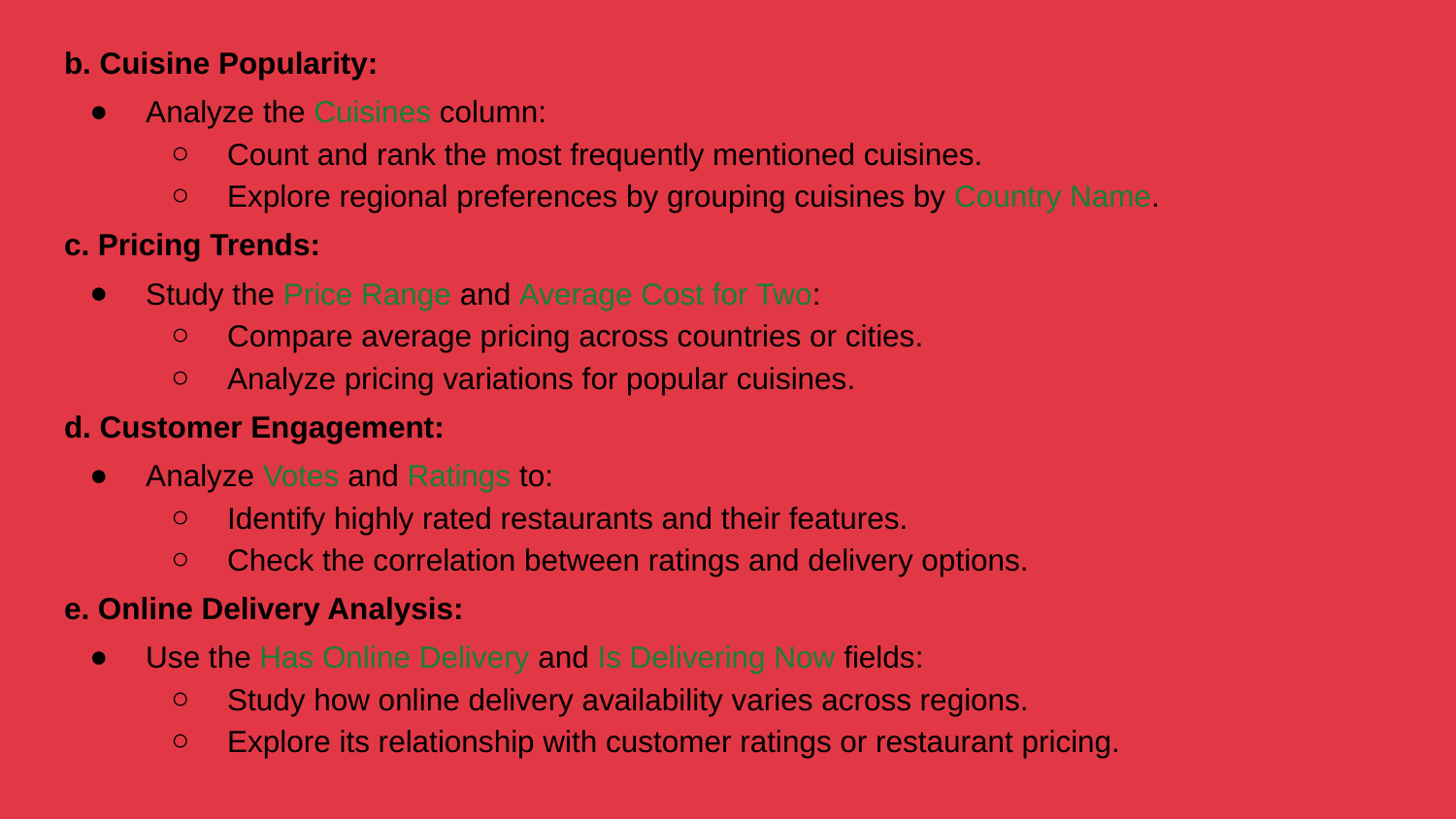

b. Cuisine Popularity:
Analyze the Cuisines column:
Count and rank the most frequently mentioned cuisines.
Explore regional preferences by grouping cuisines by Country Name.
c. Pricing Trends:
Study the Price Range and Average Cost for Two:
Compare average pricing across countries or cities.
Analyze pricing variations for popular cuisines.
d. Customer Engagement:
Analyze Votes and Ratings to:
Identify highly rated restaurants and their features.
Check the correlation between ratings and delivery options.
e. Online Delivery Analysis:
Use the Has Online Delivery and Is Delivering Now fields:
Study how online delivery availability varies across regions.
Explore its relationship with customer ratings or restaurant pricing.
#